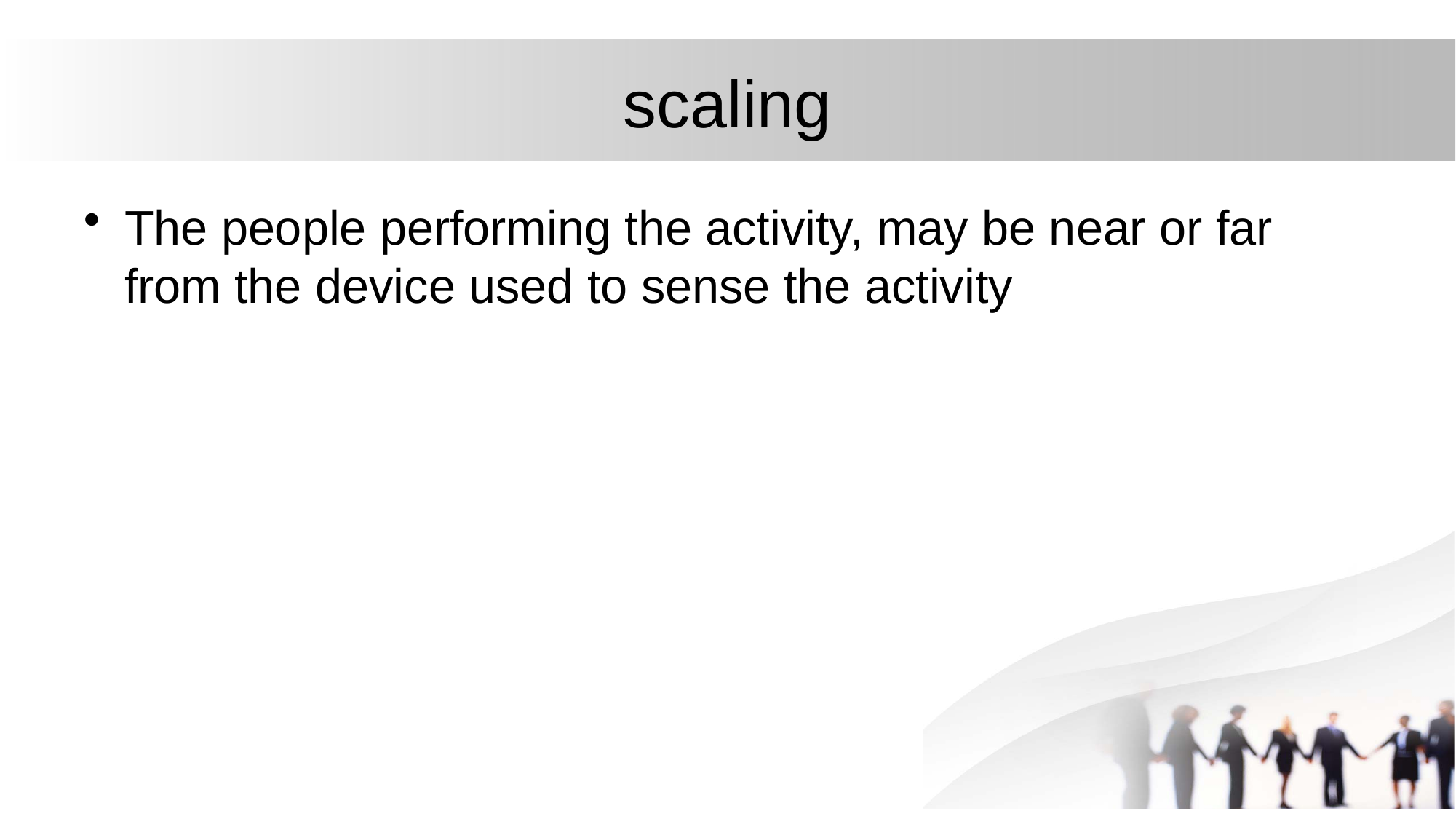

# scaling
The people performing the activity, may be near or far from the device used to sense the activity